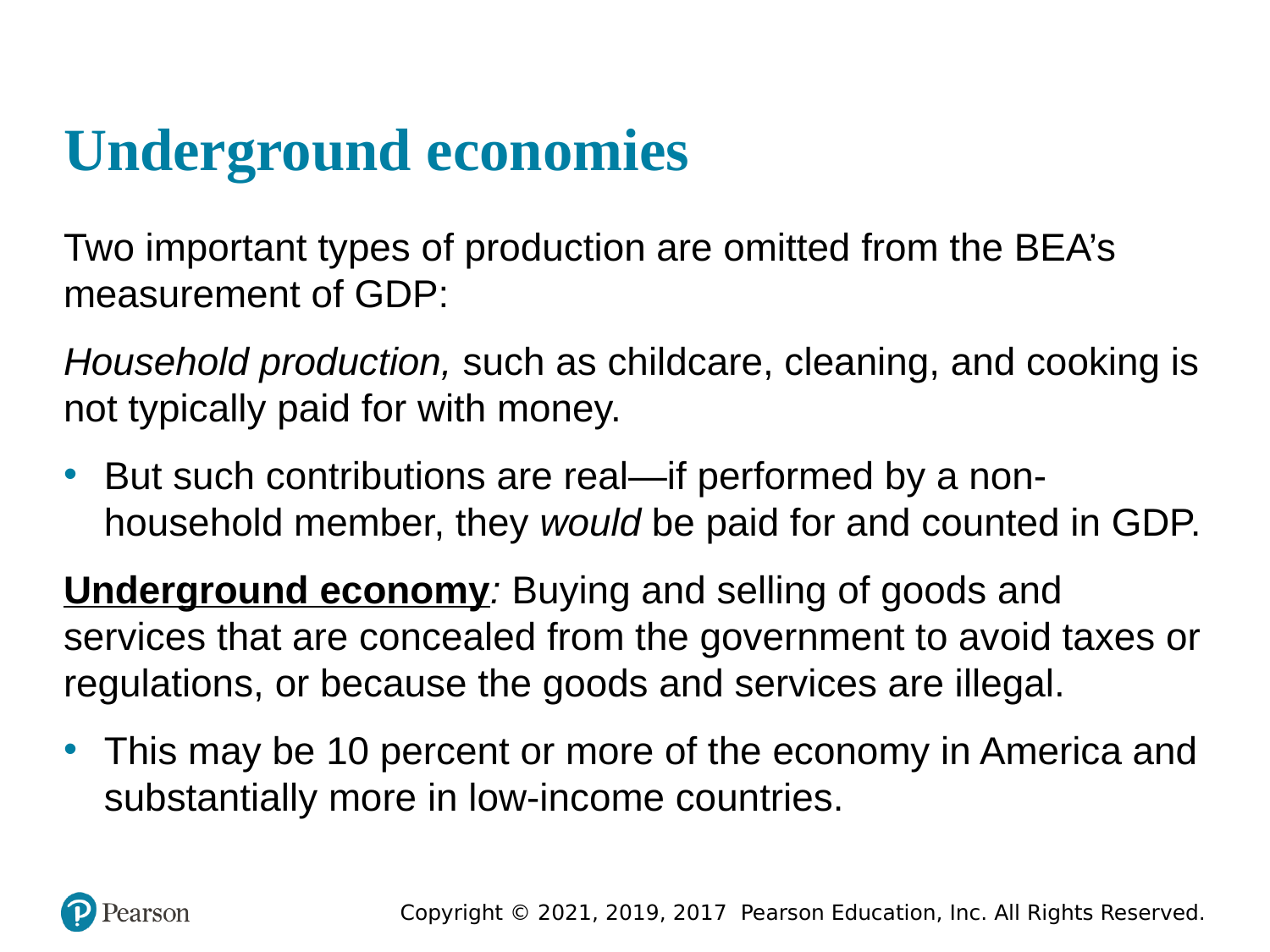

# Underground economies
Two important types of production are omitted from the BEA’s measurement of GDP:
Household production, such as childcare, cleaning, and cooking is not typically paid for with money.
But such contributions are real—if performed by a non-household member, they would be paid for and counted in GDP.
Underground economy: Buying and selling of goods and services that are concealed from the government to avoid taxes or regulations, or because the goods and services are illegal.
This may be 10 percent or more of the economy in America and substantially more in low-income countries.